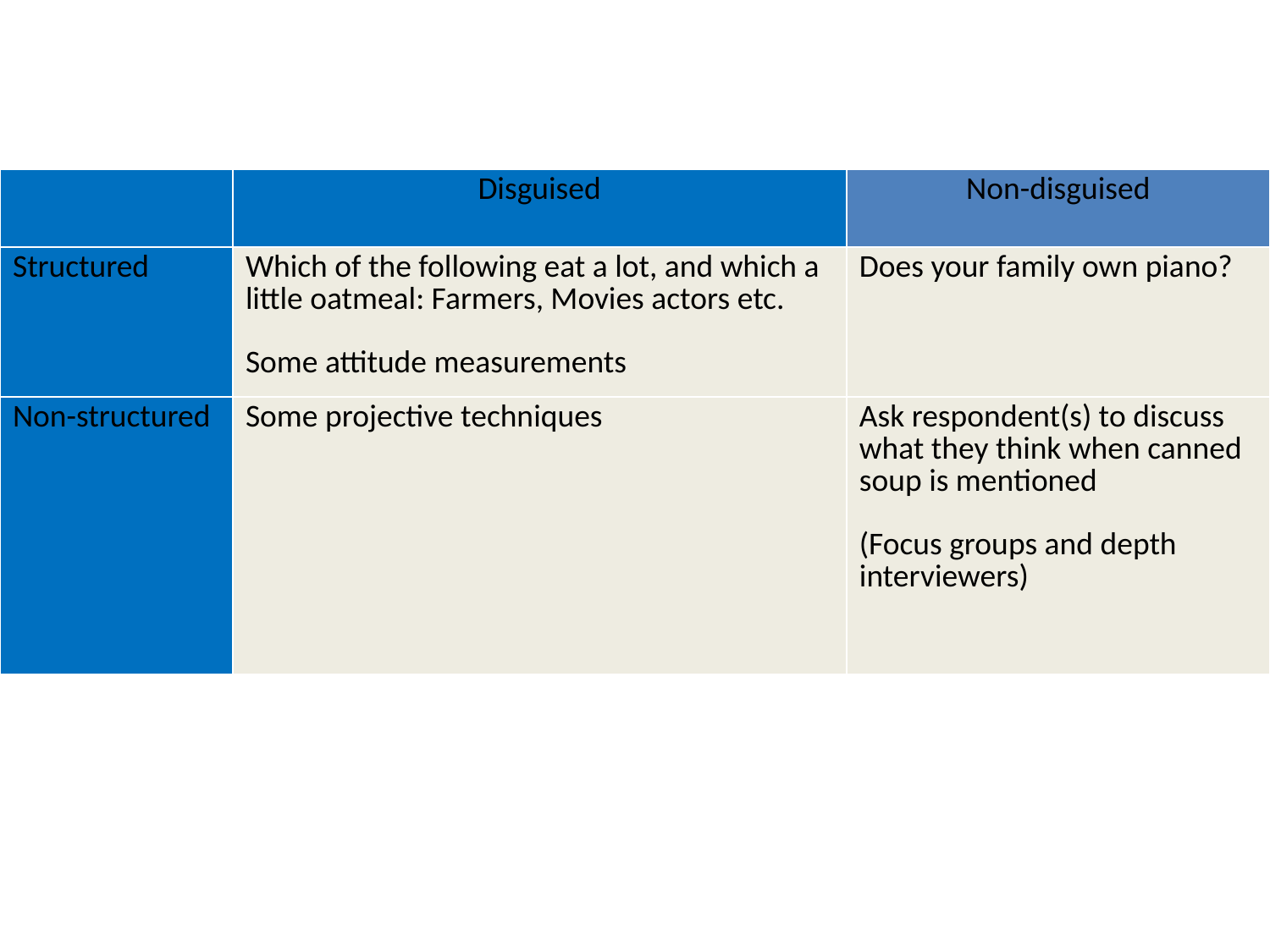

|  | Disguised | Non-disguised |
| --- | --- | --- |
| Structured | Which of the following eat a lot, and which a little oatmeal: Farmers, Movies actors etc. Some attitude measurements | Does your family own piano? |
| Non-structured | Some projective techniques | Ask respondent(s) to discuss what they think when canned soup is mentioned (Focus groups and depth interviewers) |